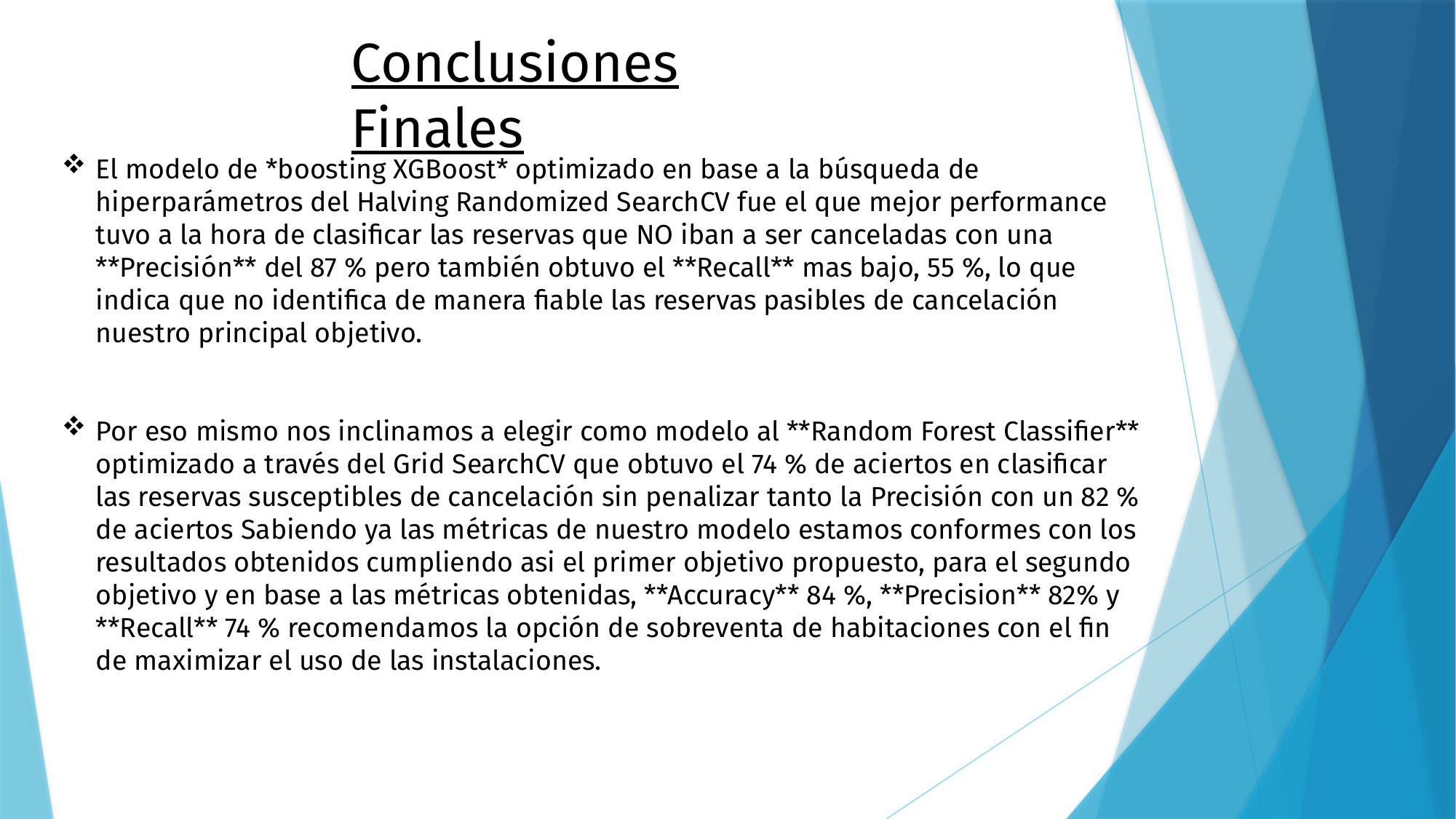

# Conclusiones Finales

El modelo de *boosting XGBoost* optimizado en base a la búsqueda de hiperparámetros del Halving Randomized SearchCV fue el que mejor performance tuvo a la hora de clasificar las reservas que NO iban a ser canceladas con una **Precisión** del 87 % pero también obtuvo el **Recall** mas bajo, 55 %, lo que indica que no identifica de manera fiable las reservas pasibles de cancelación nuestro principal objetivo.

Por eso mismo nos inclinamos a elegir como modelo al **Random Forest Classifier** optimizado a través del Grid SearchCV que obtuvo el 74 % de aciertos en clasificar las reservas susceptibles de cancelación sin penalizar tanto la Precisión con un 82 % de aciertos Sabiendo ya las métricas de nuestro modelo estamos conformes con los resultados obtenidos cumpliendo asi el primer objetivo propuesto, para el segundo objetivo y en base a las métricas obtenidas, **Accuracy** 84 %, **Precision** 82% y **Recall** 74 % recomendamos la opción de sobreventa de habitaciones con el fin de maximizar el uso de las instalaciones.